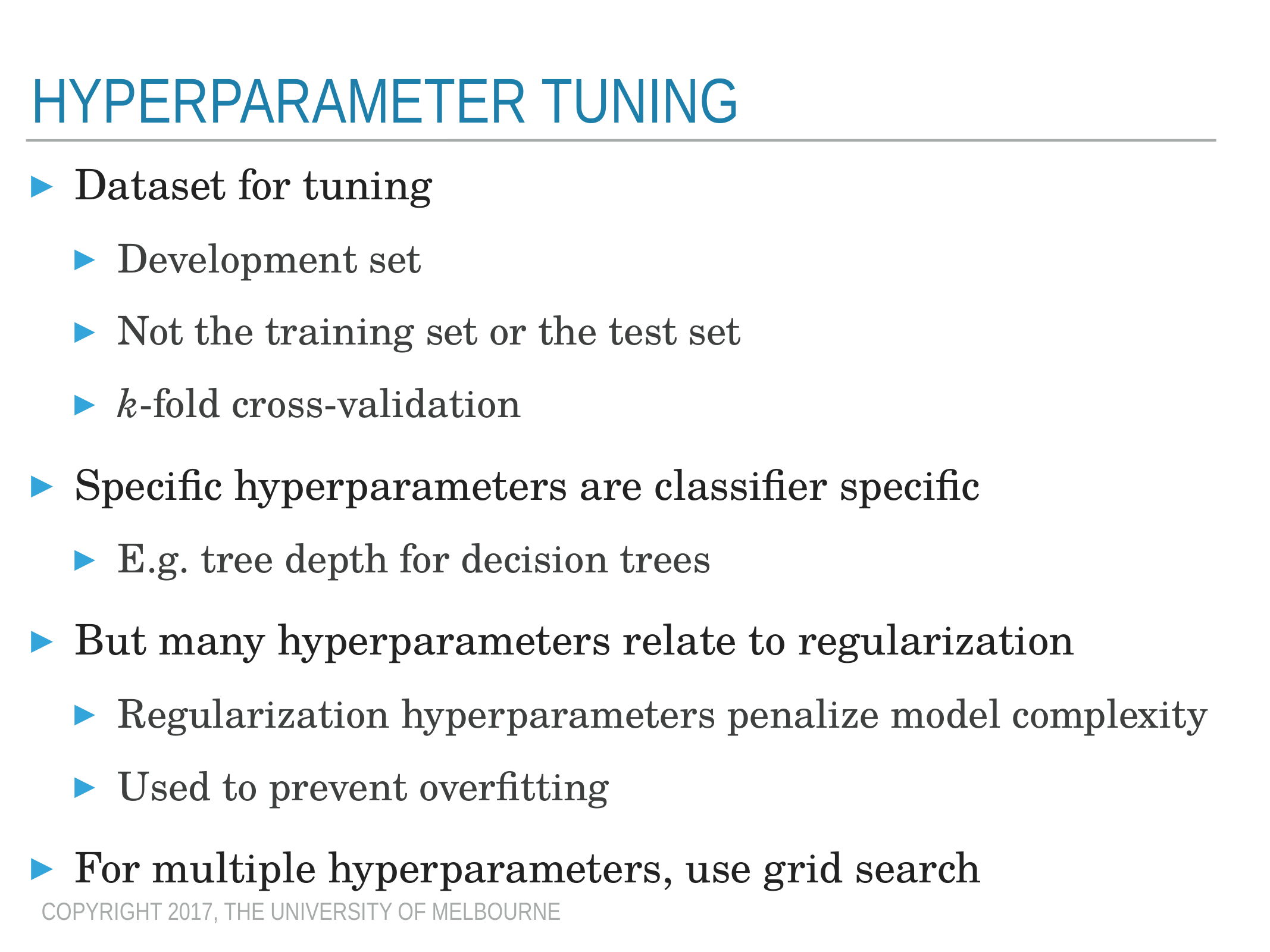

# HyperParameter tuning
Dataset for tuning
Development set
Not the training set or the test set
k-fold cross-validation
Specific hyperparameters are classifier specific
E.g. tree depth for decision trees
But many hyperparameters relate to regularization
Regularization hyperparameters penalize model complexity
Used to prevent overfitting
For multiple hyperparameters, use grid search